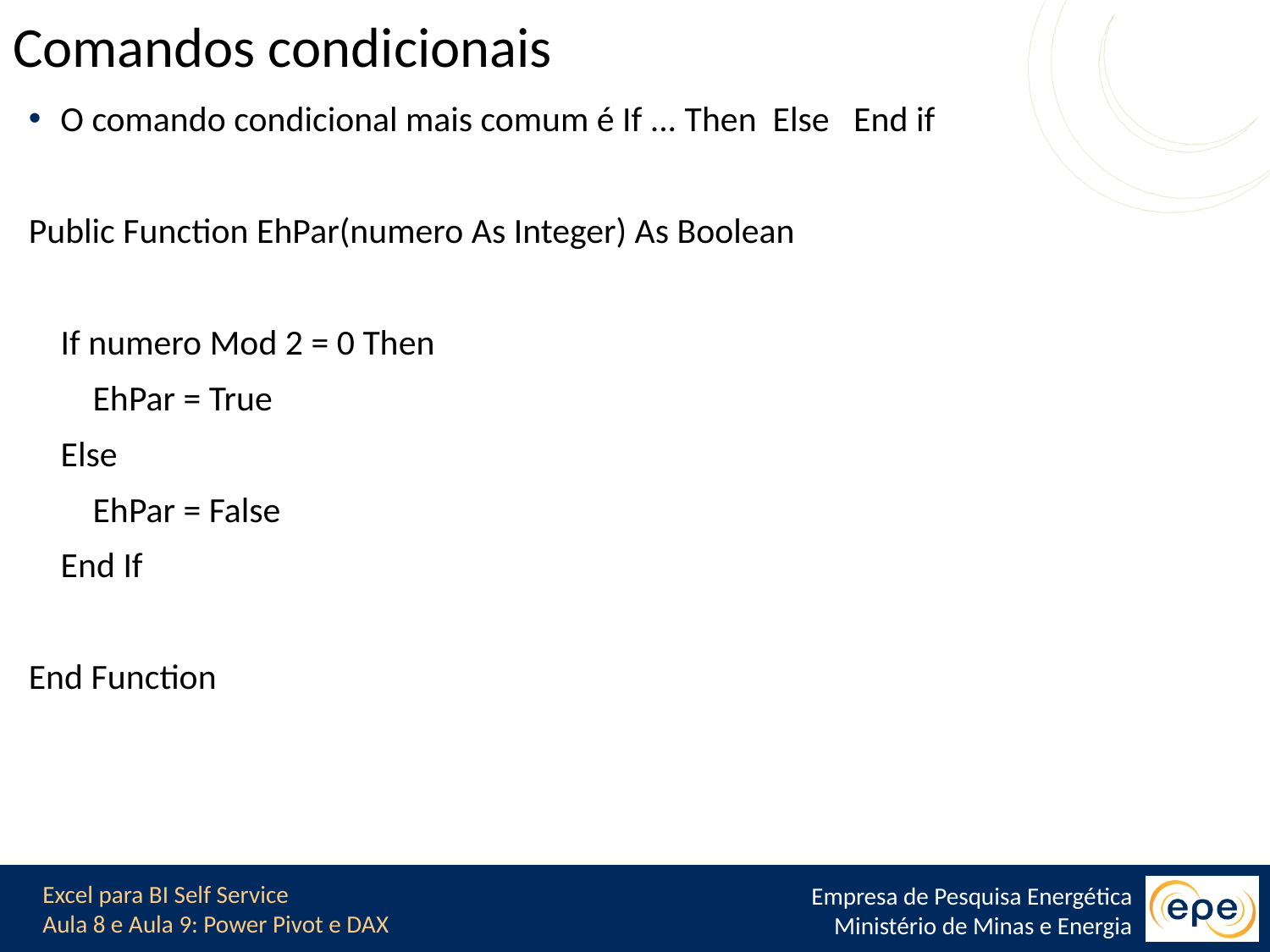

# Comandos condicionais
O comando condicional mais comum é If ... Then  Else   End if

Public Function EhPar(numero As Integer) As Boolean

    If numero Mod 2 = 0 Then
        EhPar = True
    Else
        EhPar = False
    End If

End Function